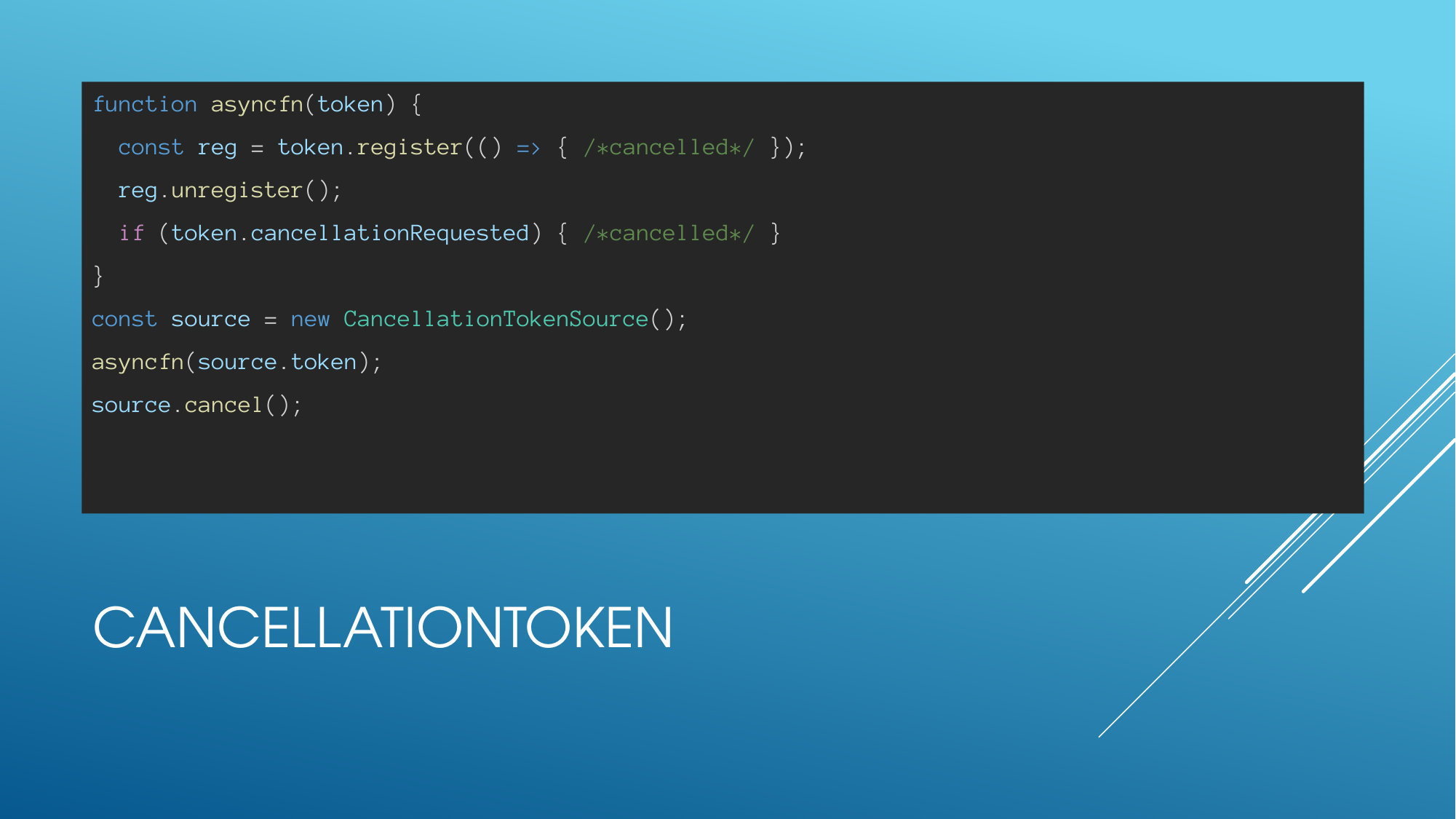

function asyncfn(token) {
  const reg = token.register(() => { /*cancelled*/ });
  reg.unregister();
  if (token.cancellationRequested) { /*cancelled*/ }
}
const source = new CancellationTokenSource();
asyncfn(source.token);
source.cancel();

# CancellationToken